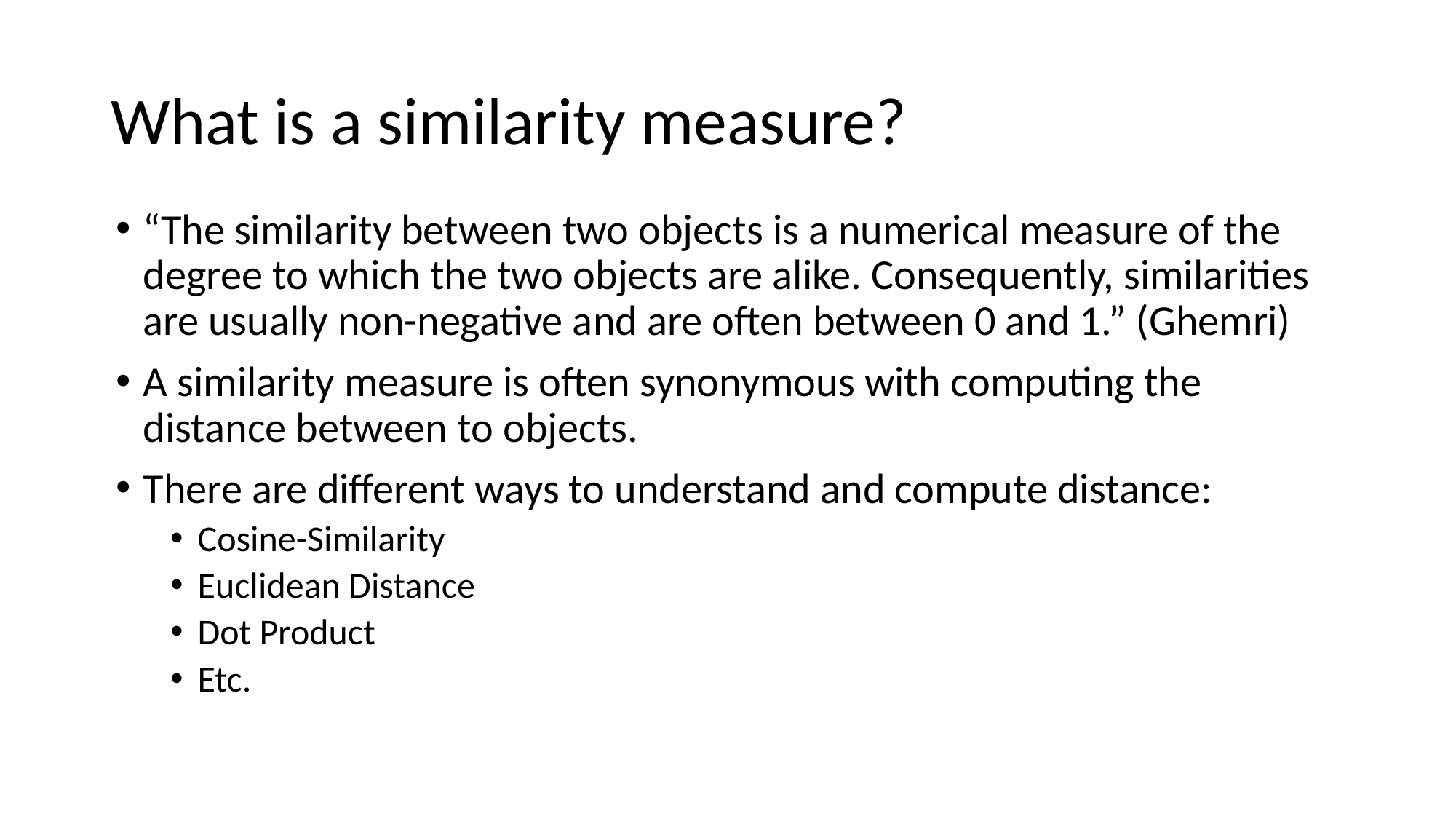

# What is a similarity measure?
“The similarity between two objects is a numerical measure of the degree to which the two objects are alike. Consequently, similarities are usually non-negative and are often between 0 and 1.” (Ghemri)
A similarity measure is often synonymous with computing the distance between to objects.
There are different ways to understand and compute distance:
Cosine-Similarity
Euclidean Distance
Dot Product
Etc.